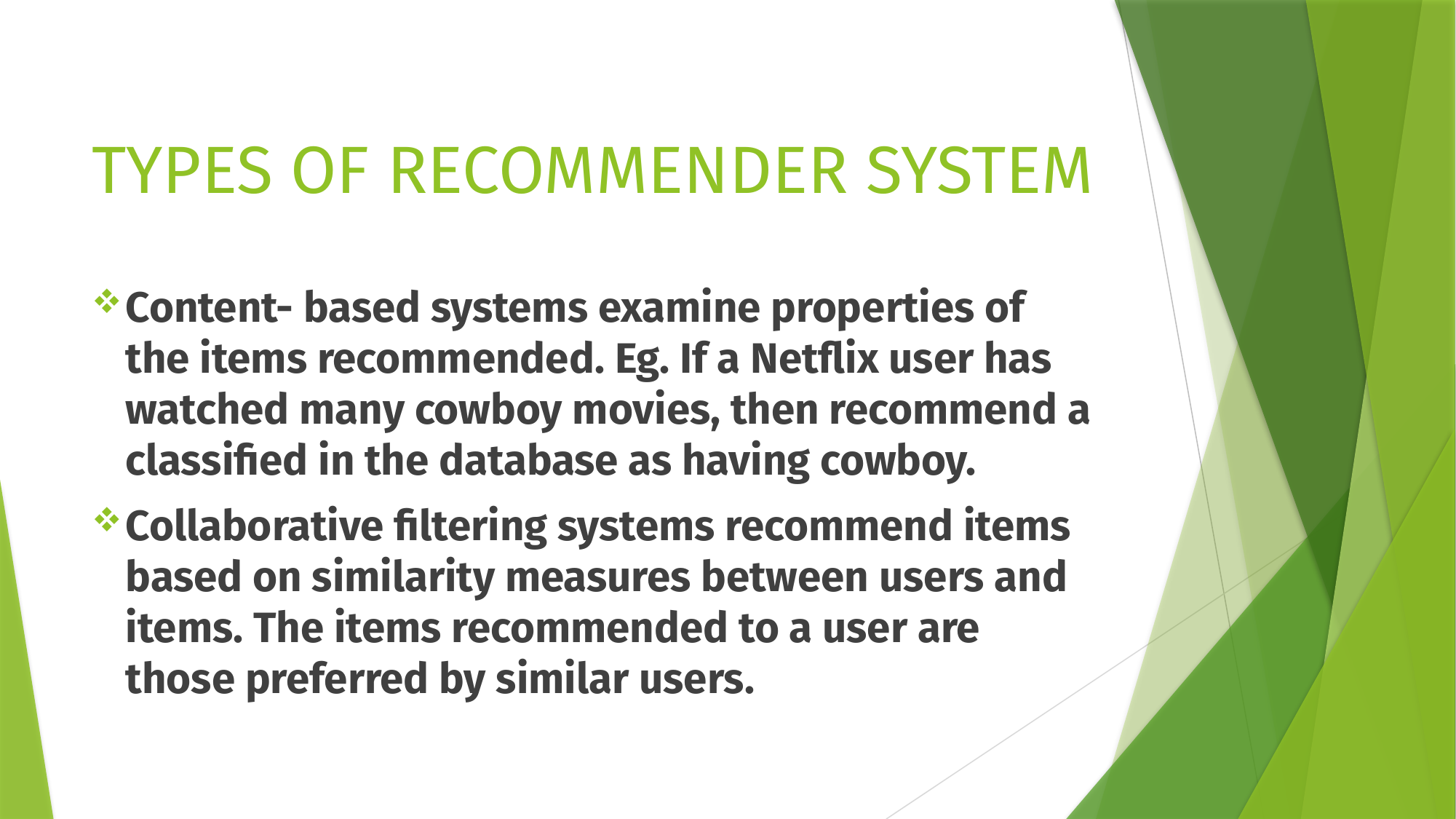

# TYPES OF RECOMMENDER SYSTEM
Content- based systems examine properties of the items recommended. Eg. If a Netflix user has watched many cowboy movies, then recommend a classified in the database as having cowboy.
Collaborative filtering systems recommend items based on similarity measures between users and items. The items recommended to a user are those preferred by similar users.